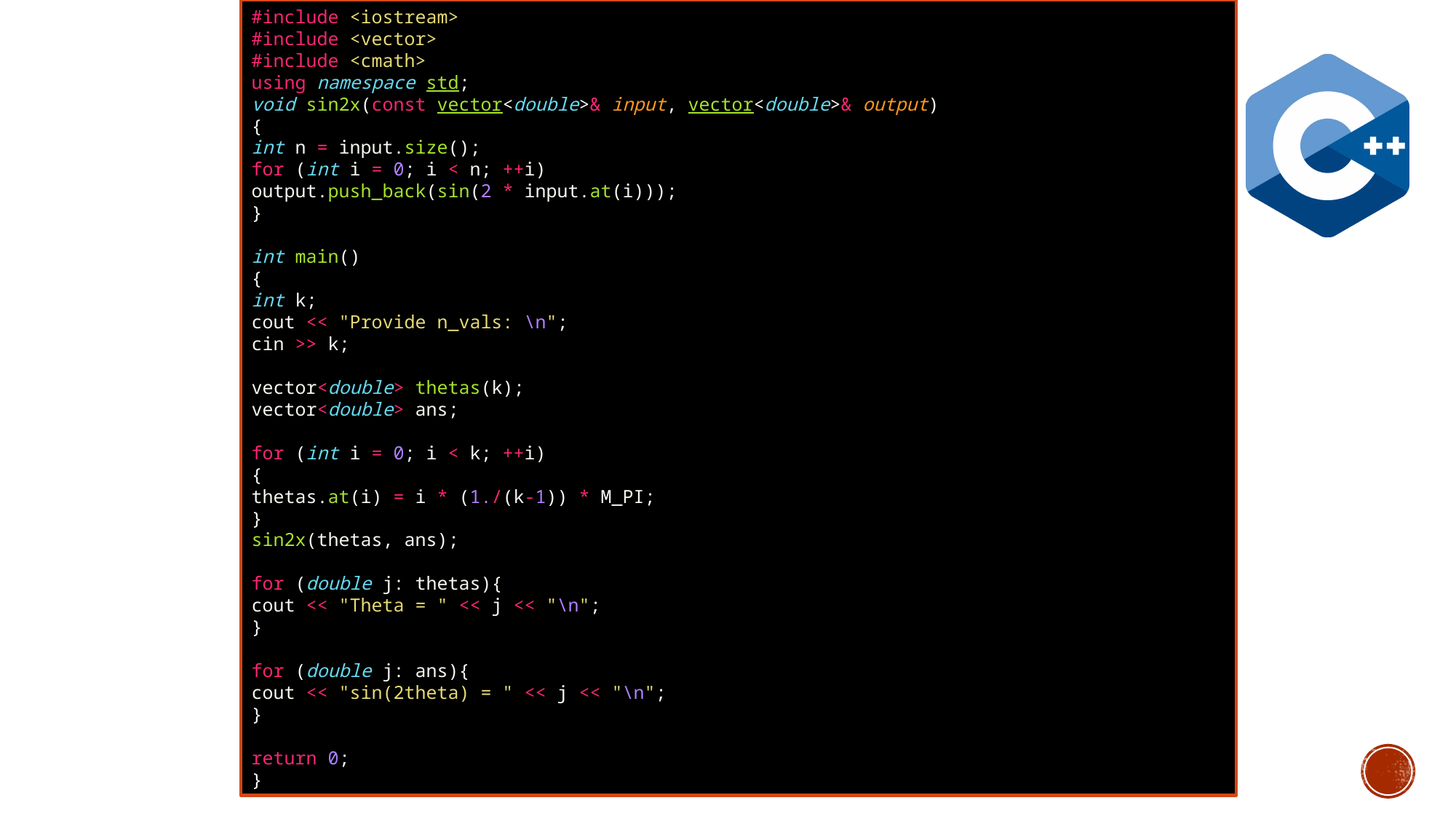

#include <iostream>
#include <vector>
#include <cmath>
using namespace std;
void sin2x(const vector<double>& input, vector<double>& output)
{
int n = input.size();
for (int i = 0; i < n; ++i)
output.push_back(sin(2 * input.at(i)));
}
int main()
{
int k;
cout << "Provide n_vals: \n";
cin >> k;
vector<double> thetas(k);
vector<double> ans;
for (int i = 0; i < k; ++i)
{
thetas.at(i) = i * (1./(k-1)) * M_PI;
}
sin2x(thetas, ans);
for (double j: thetas){
cout << "Theta = " << j << "\n";
}
for (double j: ans){
cout << "sin(2theta) = " << j << "\n";
}
return 0;
}